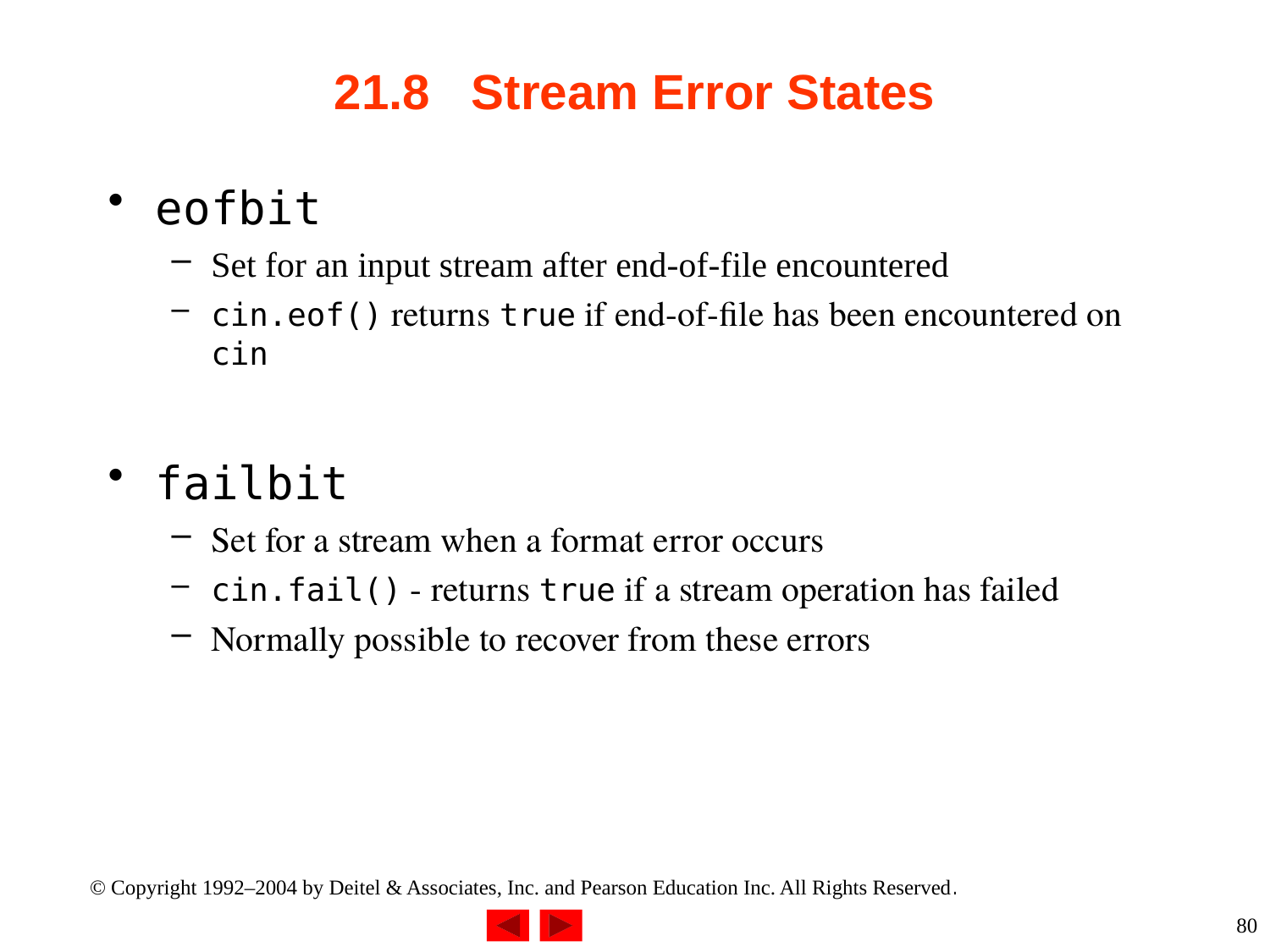

# 21.8   Stream Error States
eofbit
Set for an input stream after end-of-file encountered
cin.eof() returns true if end-of-file has been encountered on cin

failbit
Set for a stream when a format error occurs
cin.fail() - returns true if a stream operation has failed
Normally possible to recover from these errors